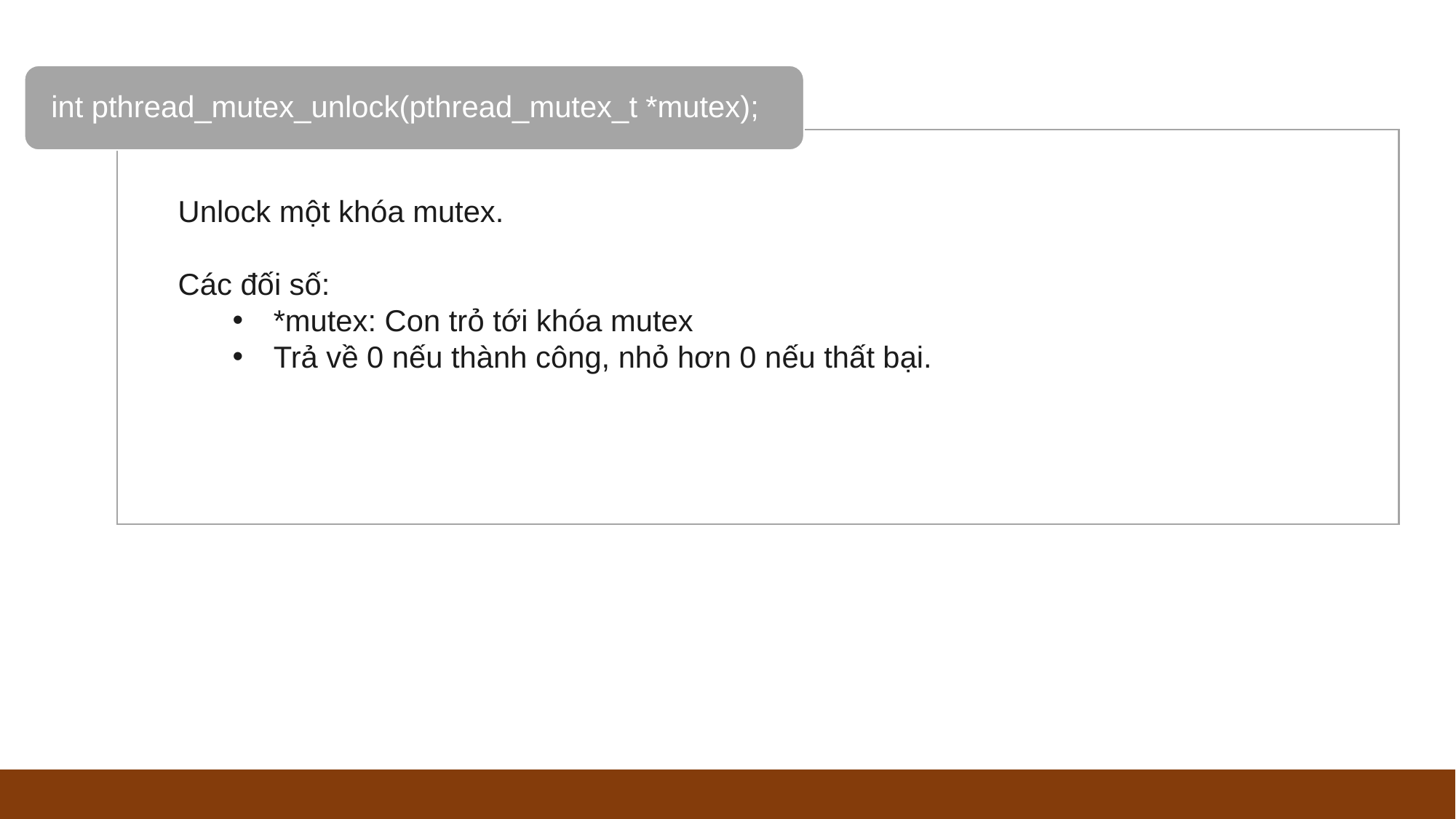

int pthread_mutex_unlock(pthread_mutex_t *mutex);

Unlock một khóa mutex.

Các đối số:
*mutex: Con trỏ tới khóa mutex
Trả về 0 nếu thành công, nhỏ hơn 0 nếu thất bại.